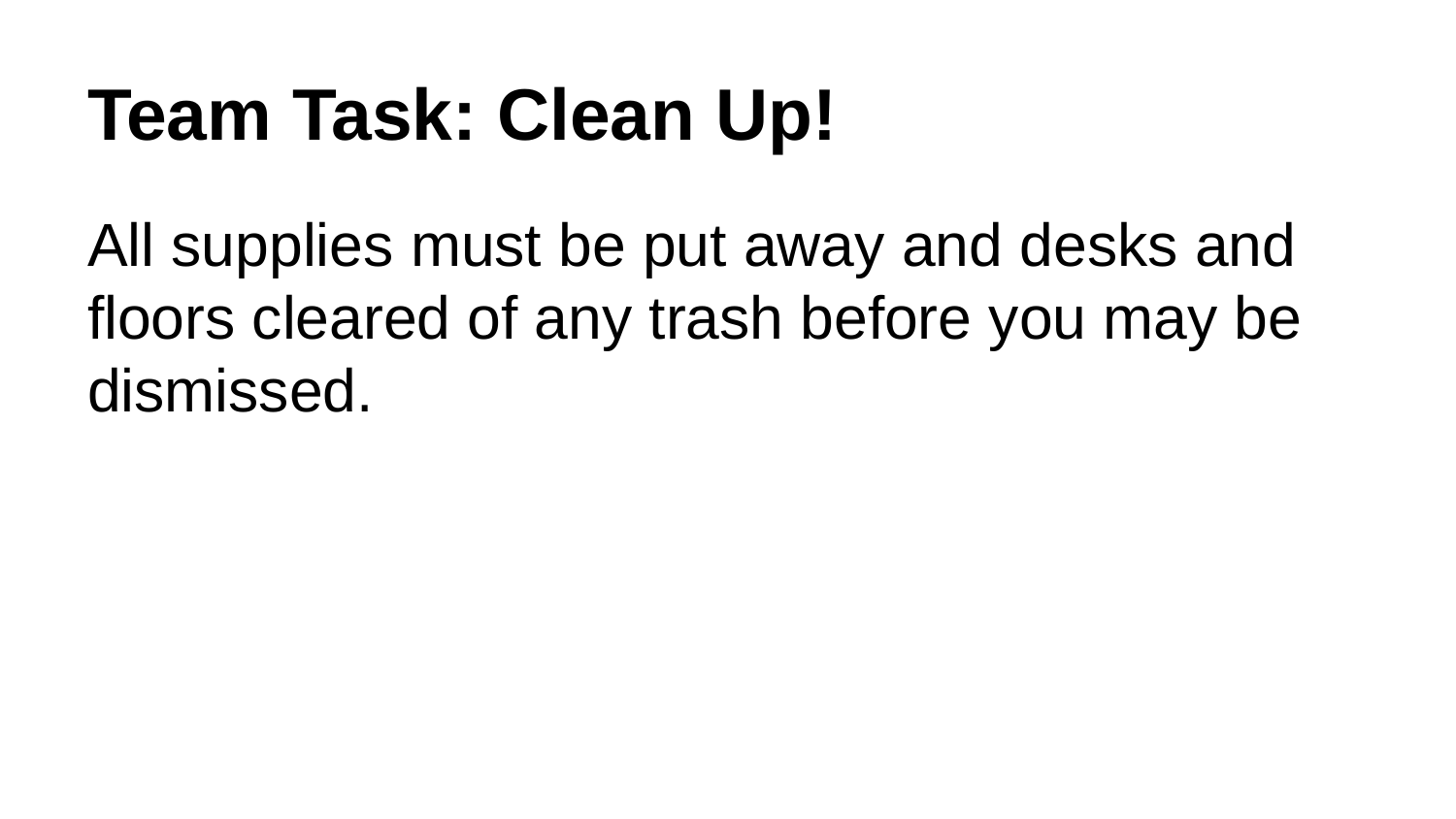

# Team Task: Clean Up!
All supplies must be put away and desks and floors cleared of any trash before you may be dismissed.